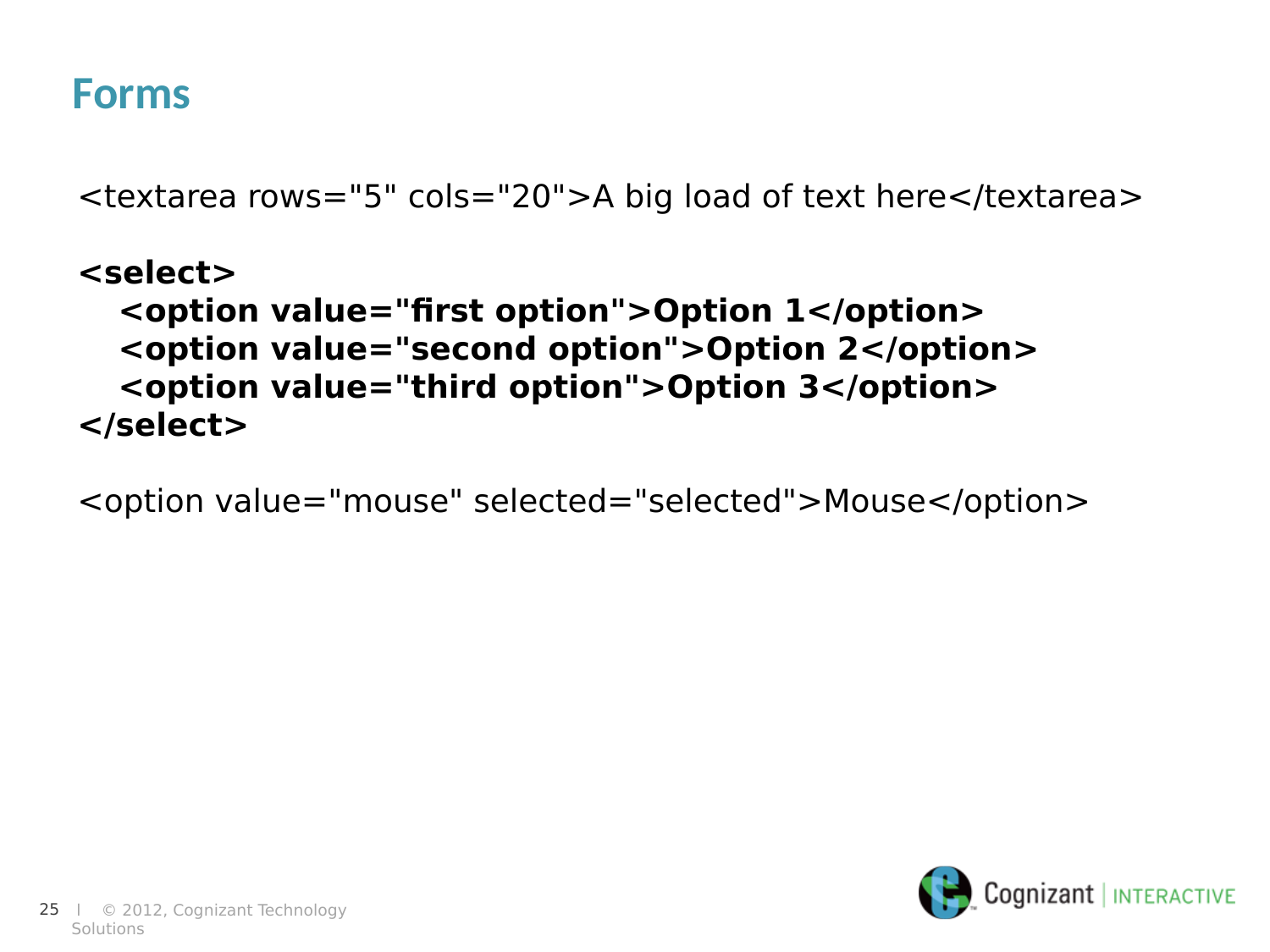

# Forms
<textarea rows="5" cols="20">A big load of text here</textarea>

<select>
    <option value="first option">Option 1</option>
    <option value="second option">Option 2</option>
    <option value="third option">Option 3</option>
</select>

<option value="mouse" selected="selected">Mouse</option>